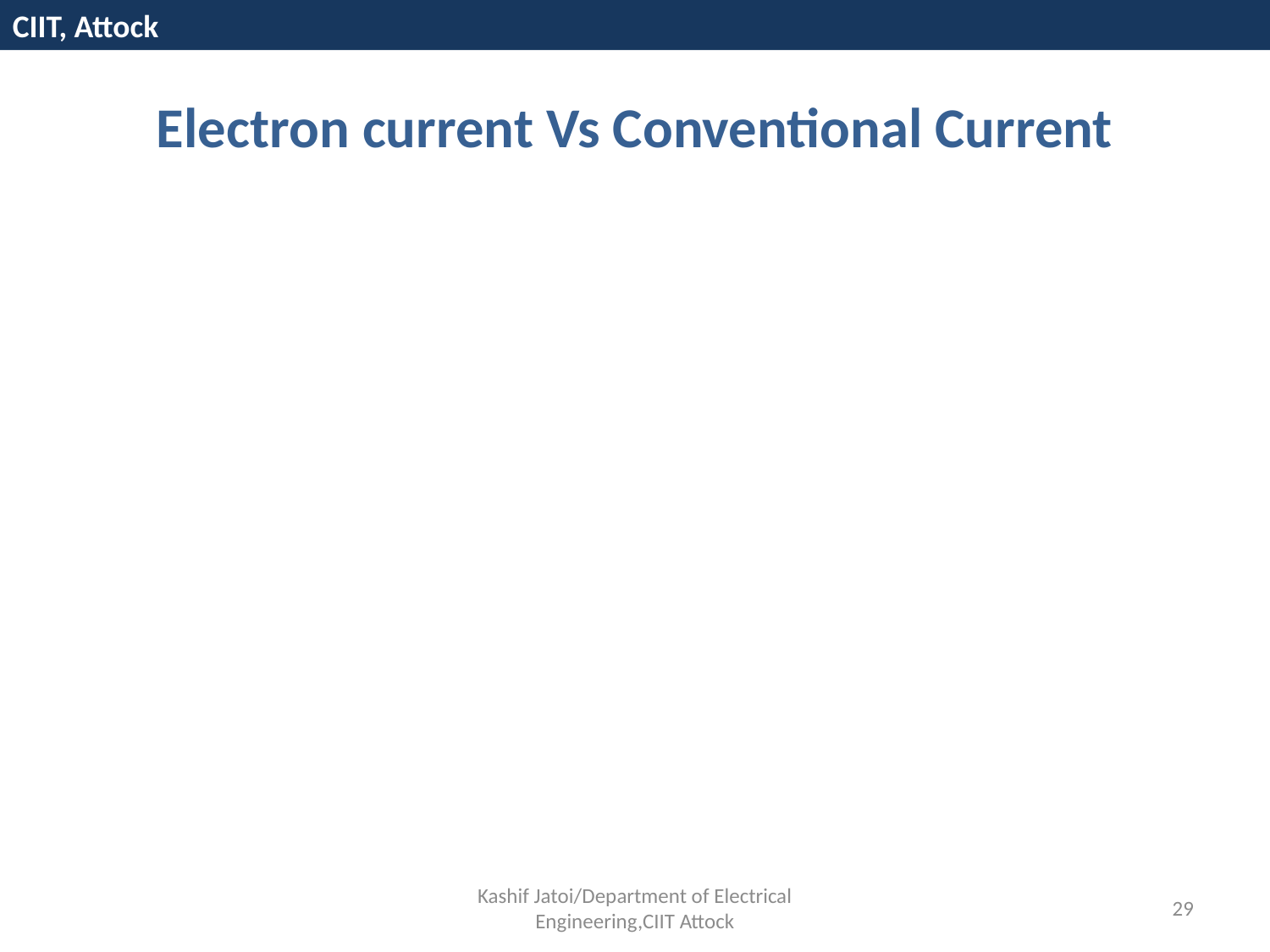

CIIT, Attock
Electron current Vs Conventional Current

Kashif Jatoi/Department of Electrical Engineering,CIIT Attock
29